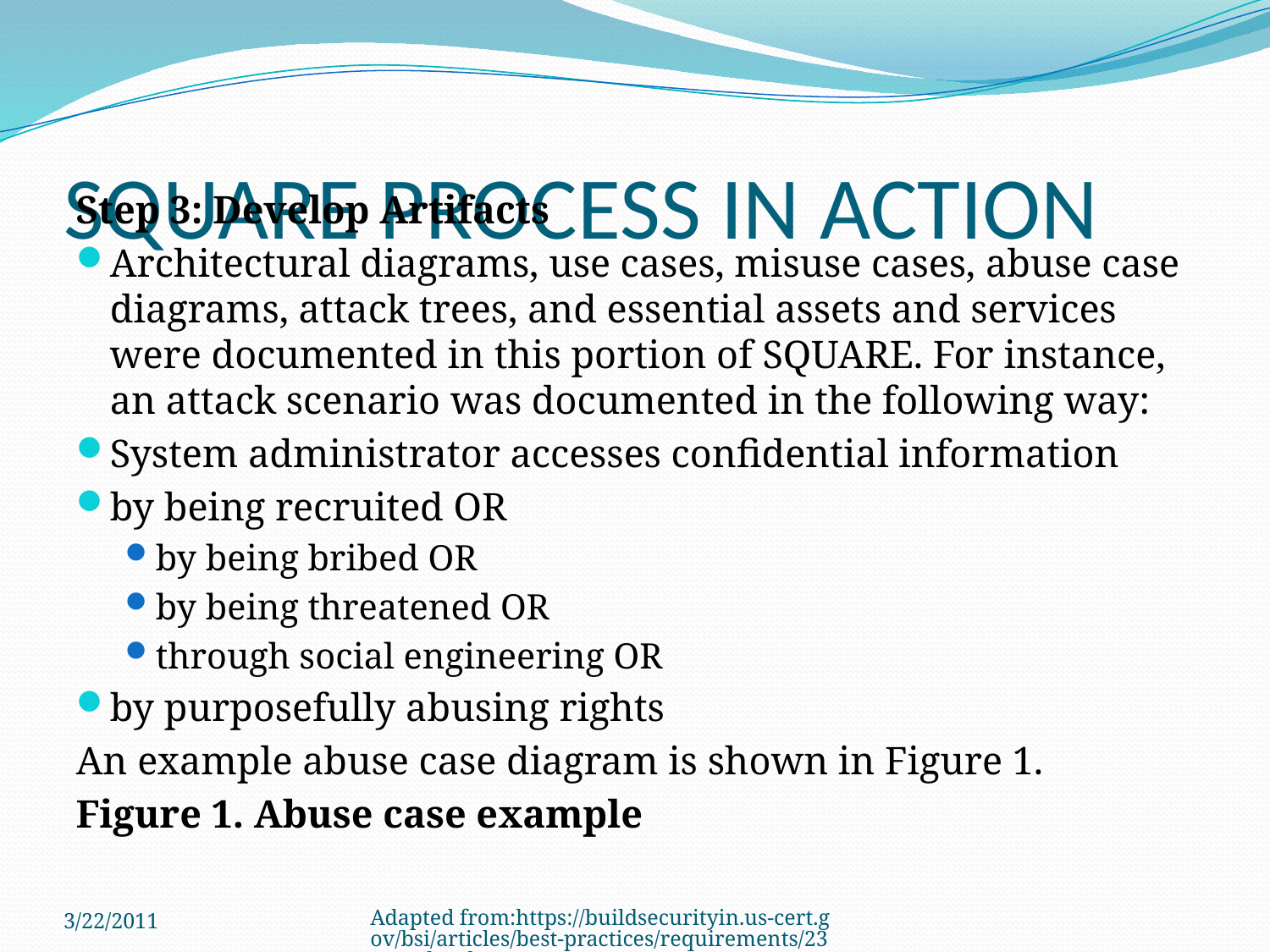

# SQUARE PROCESS IN ACTION
Step 3: Develop Artifacts
Architectural diagrams, use cases, misuse cases, abuse case diagrams, attack trees, and essential assets and services were documented in this portion of SQUARE. For instance, an attack scenario was documented in the following way:
System administrator accesses confidential information
by being recruited OR
by being bribed OR
by being threatened OR
through social engineering OR
by purposefully abusing rights
An example abuse case diagram is shown in Figure 1.
Figure 1. Abuse case example

3/22/2011
Adapted from:https://buildsecurityin.us-cert.gov/bsi/articles/best-practices/requirements/232-BSI.html